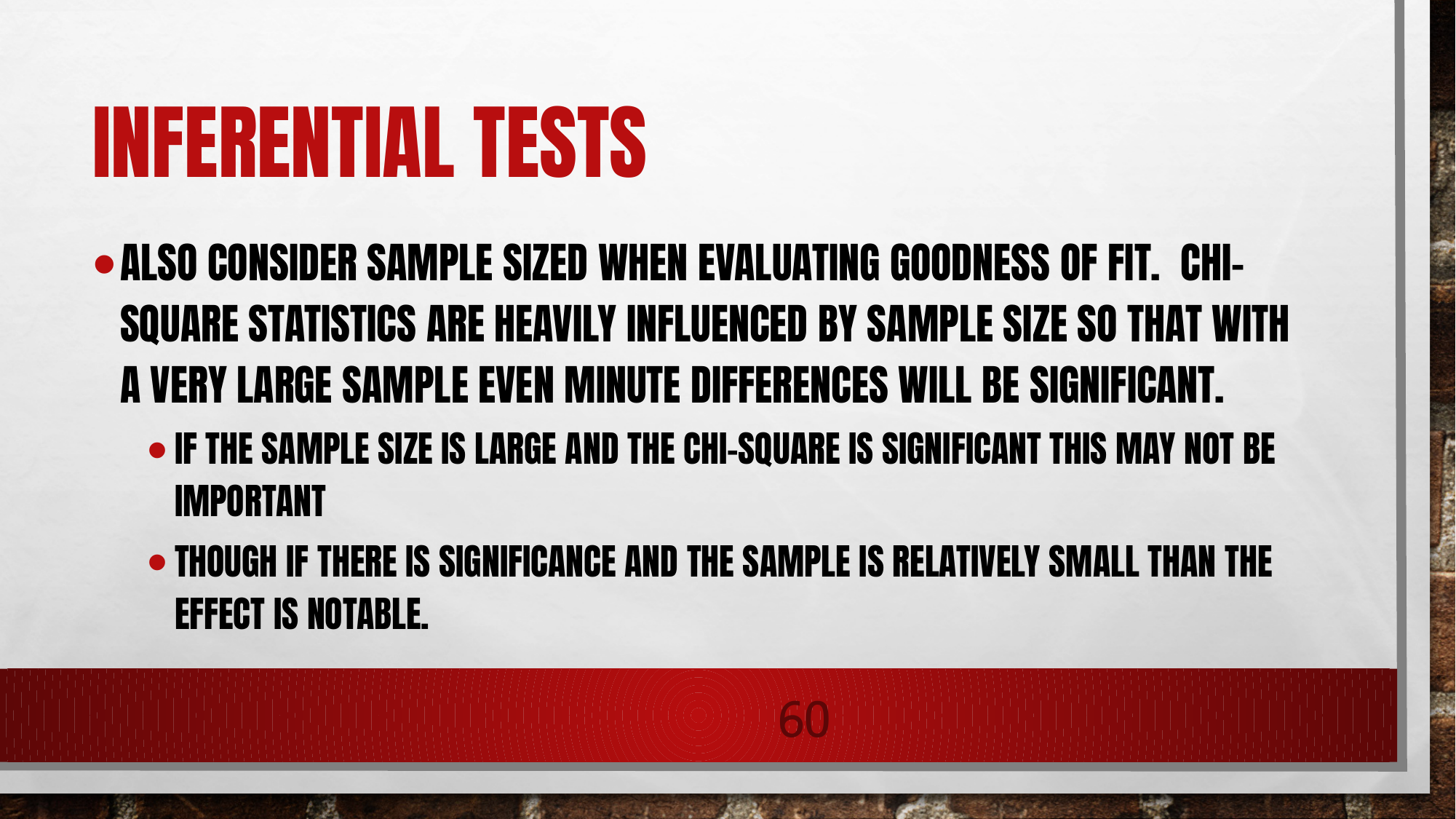

# Inferential Tests
Also consider sample sized when evaluating goodness of fit.  Chi-square statistics are heavily influenced by sample size so that with a very large sample even minute differences will be significant.
If the sample size is large and the chi-square is significant this may not be important
Though if there is significance and the sample is relatively small than the effect is notable.
60